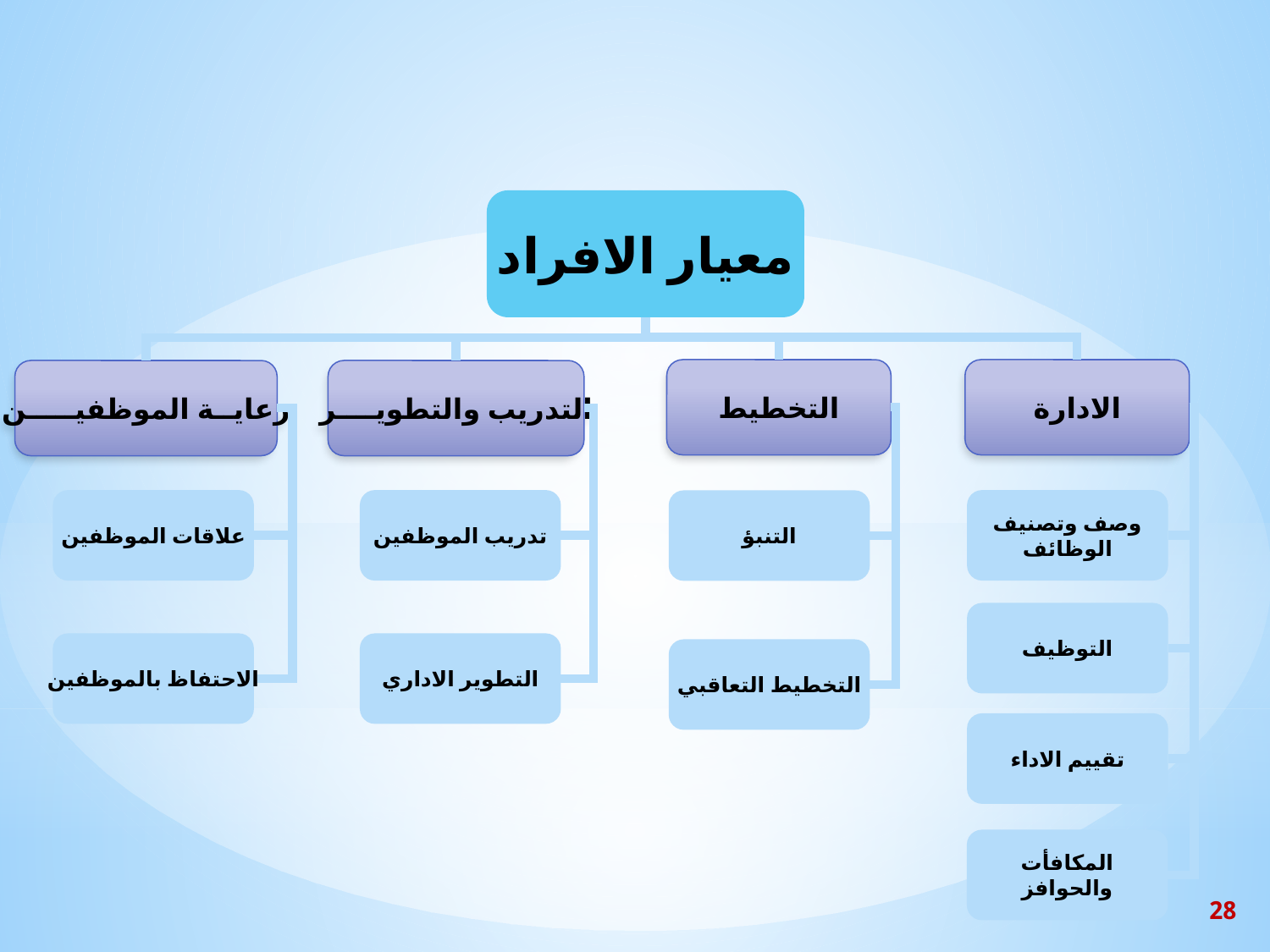

معيار الافراد
التخطيط
الادارة
رعايــة الموظفيـــــن
التدريب والتطويــــر
علاقات الموظفين
تدريب الموظفين
وصف وتصنيف الوظائف
التنبؤ
التوظيف
الاحتفاظ بالموظفين
التطوير الاداري
التخطيط التعاقبي
تقييم الاداء
المكافأت والحوافز
28